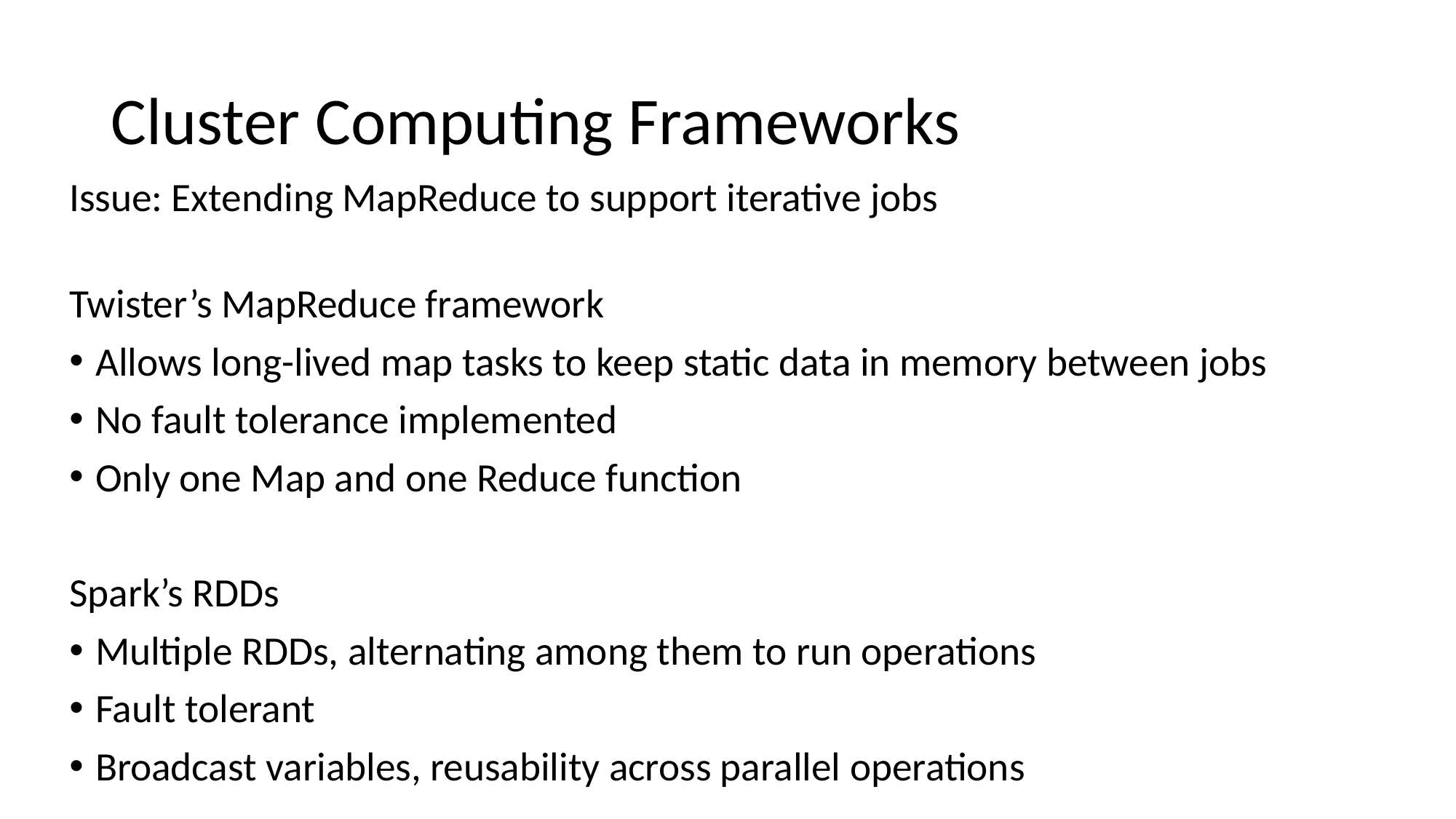

# Cluster Computing Frameworks
Issue: Extending MapReduce to support iterative jobs
Twister’s MapReduce framework
Allows long-lived map tasks to keep static data in memory between jobs
No fault tolerance implemented
Only one Map and one Reduce function

Spark’s RDDs
Multiple RDDs, alternating among them to run operations
Fault tolerant
Broadcast variables, reusability across parallel operations